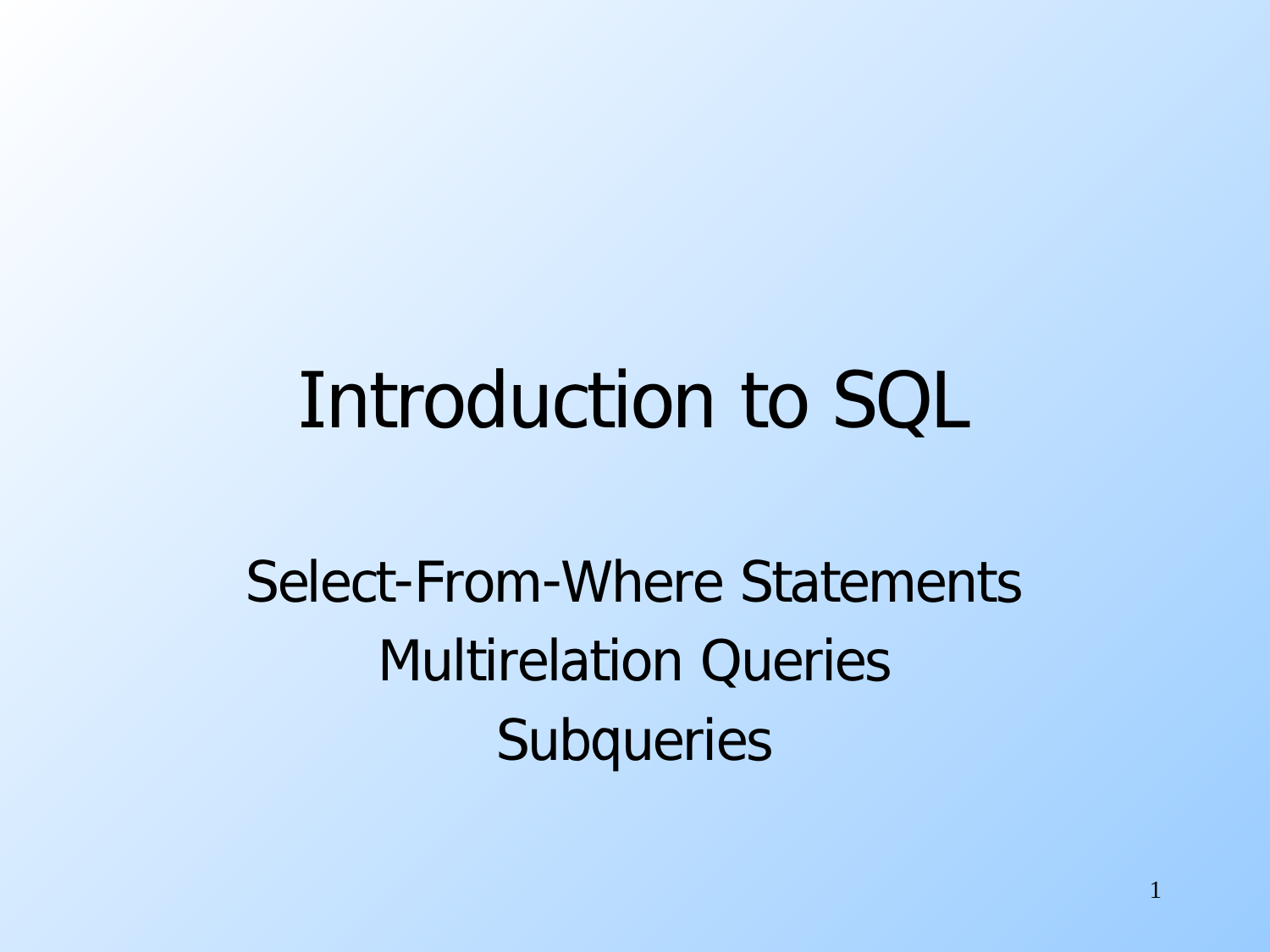

# Introduction to SQL
Select-From-Where Statements
Multirelation Queries
Subqueries
1